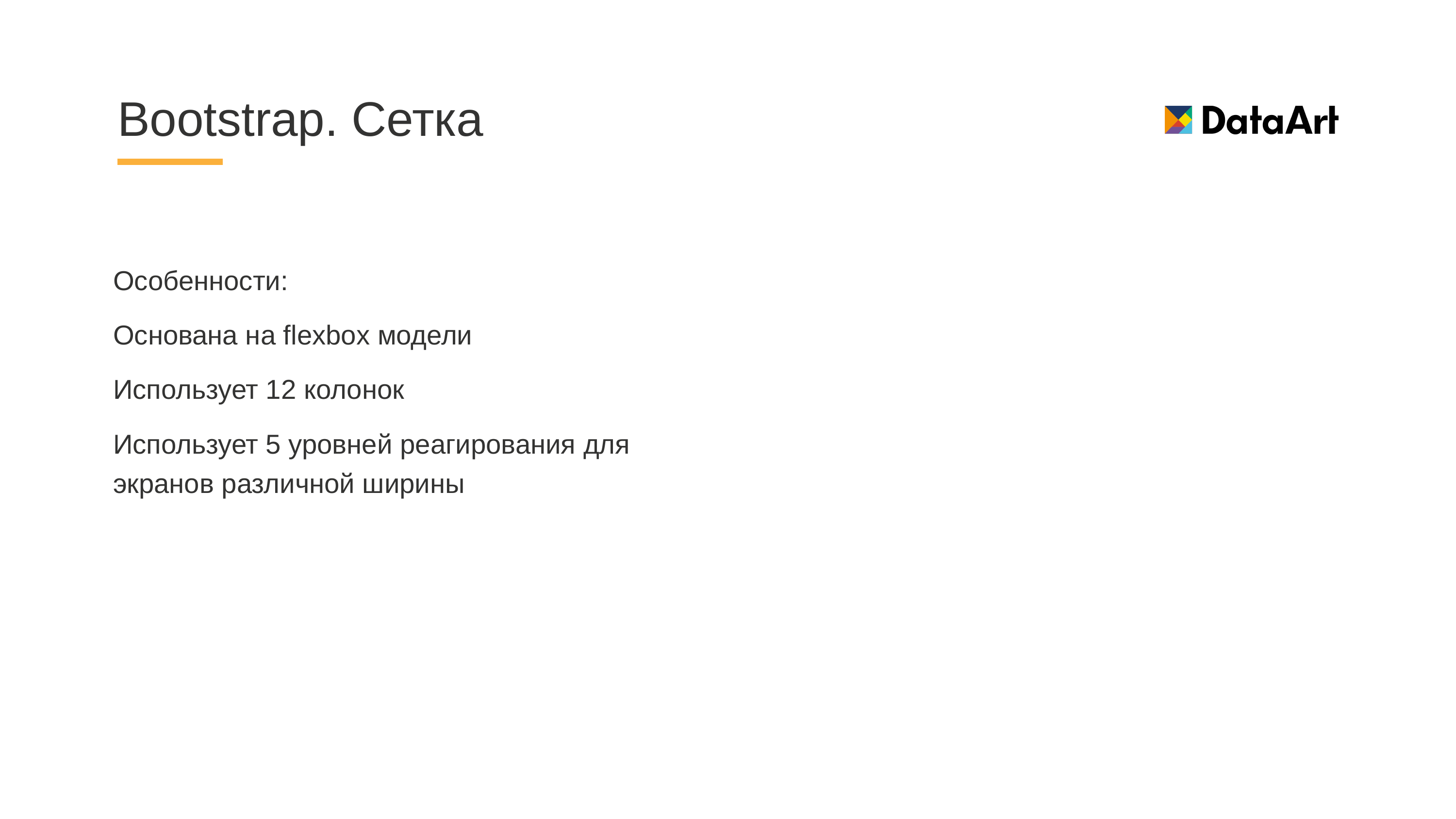

# Bootstrap. Сетка
Особенности:
Основана на flexbox модели
Использует 12 колонок
Использует 5 уровней реагирования для экранов различной ширины